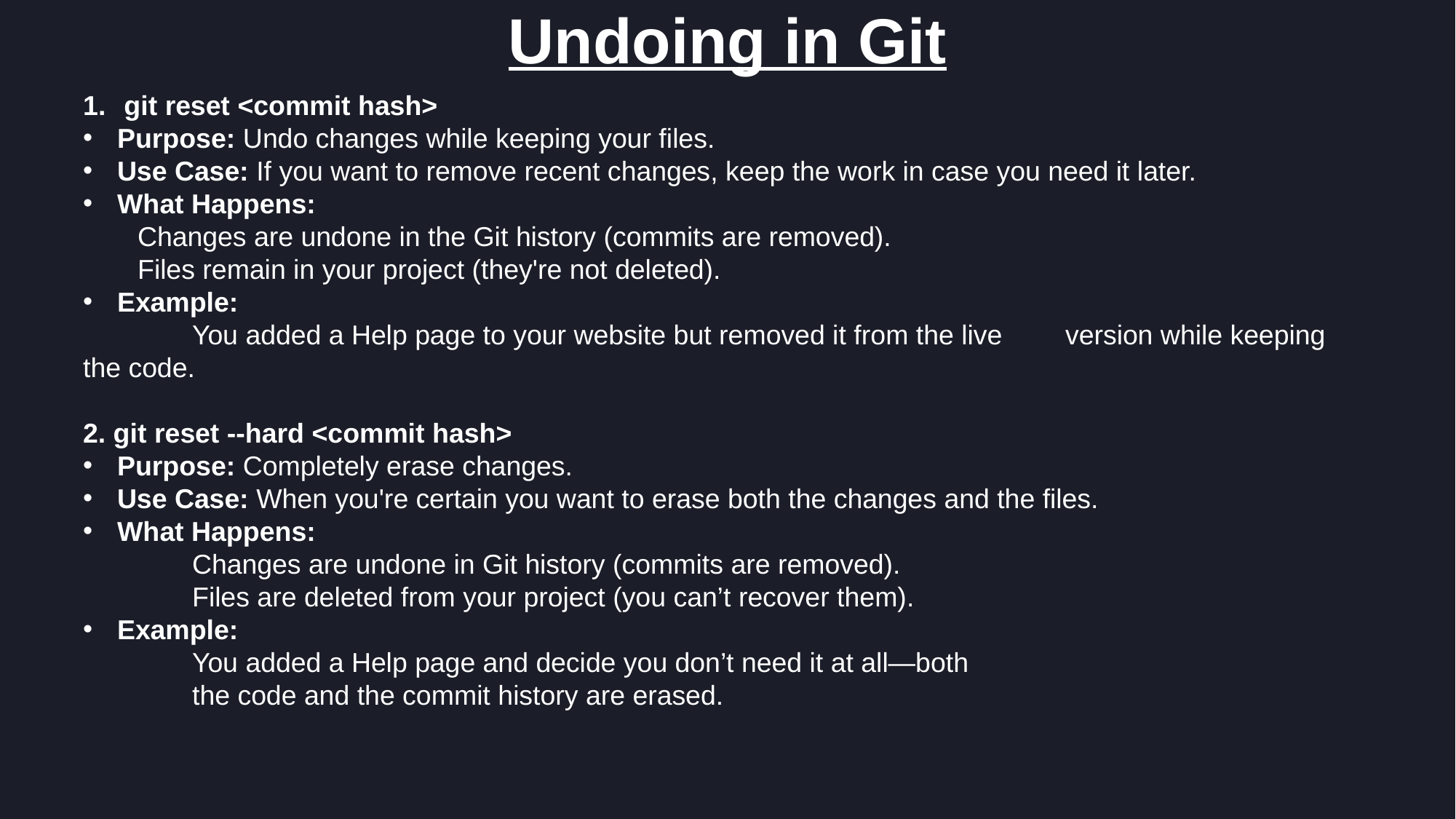

Undoing in Git
git reset <commit hash>
Purpose: Undo changes while keeping your files.
Use Case: If you want to remove recent changes, keep the work in case you need it later.
What Happens:
Changes are undone in the Git history (commits are removed).
Files remain in your project (they're not deleted).
Example:
	You added a Help page to your website but removed it from the live  	version while keeping the code.

2. git reset --hard <commit hash>
Purpose: Completely erase changes.
Use Case: When you're certain you want to erase both the changes and the files.
What Happens:
	Changes are undone in Git history (commits are removed).
	Files are deleted from your project (you can’t recover them).
Example:
	You added a Help page and decide you don’t need it at all—both
	the code and the commit history are erased.